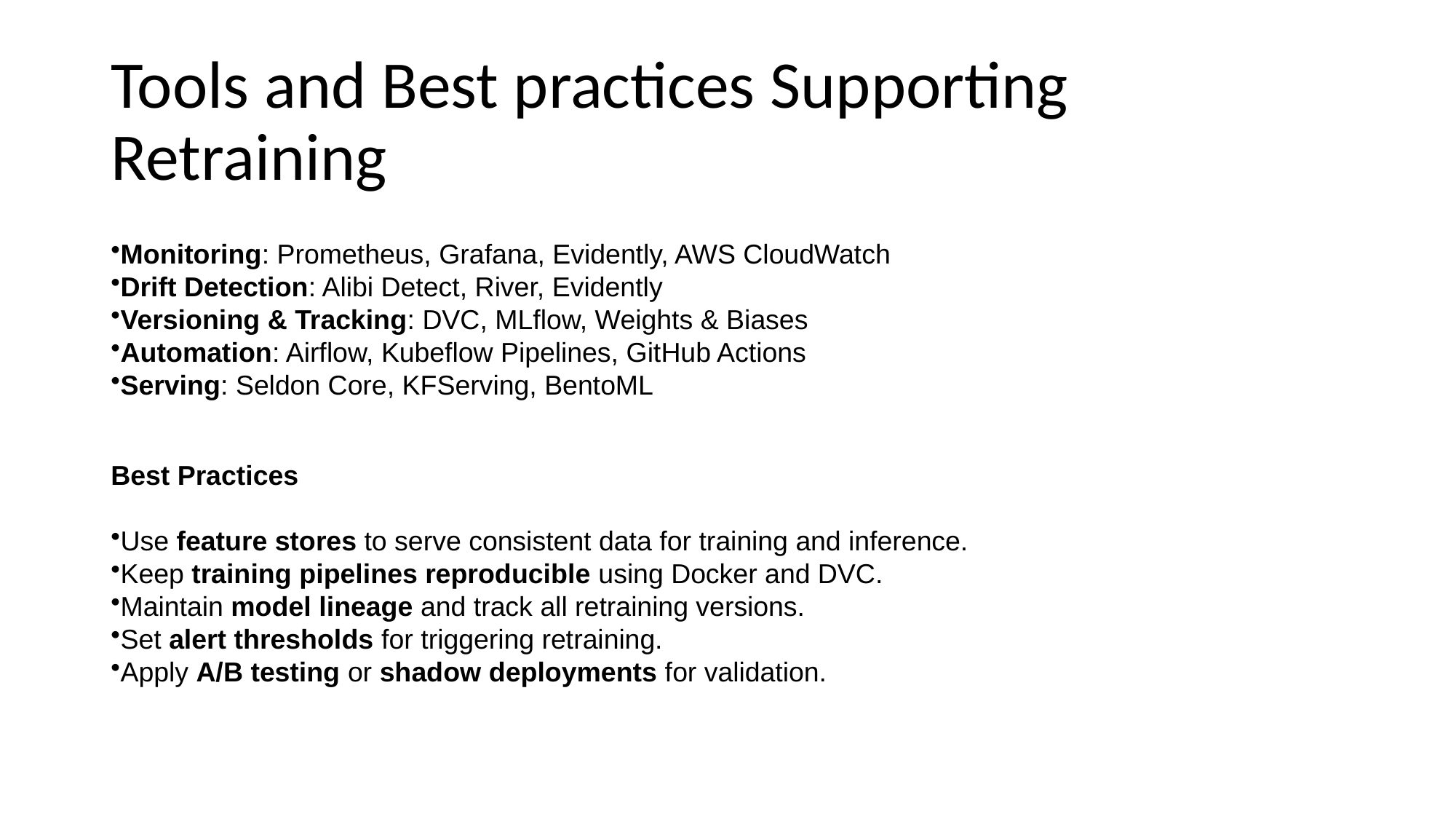

# Tools and Best practices Supporting Retraining
Monitoring: Prometheus, Grafana, Evidently, AWS CloudWatch
Drift Detection: Alibi Detect, River, Evidently
Versioning & Tracking: DVC, MLflow, Weights & Biases
Automation: Airflow, Kubeflow Pipelines, GitHub Actions
Serving: Seldon Core, KFServing, BentoML
Best Practices

Use feature stores to serve consistent data for training and inference.
Keep training pipelines reproducible using Docker and DVC.
Maintain model lineage and track all retraining versions.
Set alert thresholds for triggering retraining.
Apply A/B testing or shadow deployments for validation.